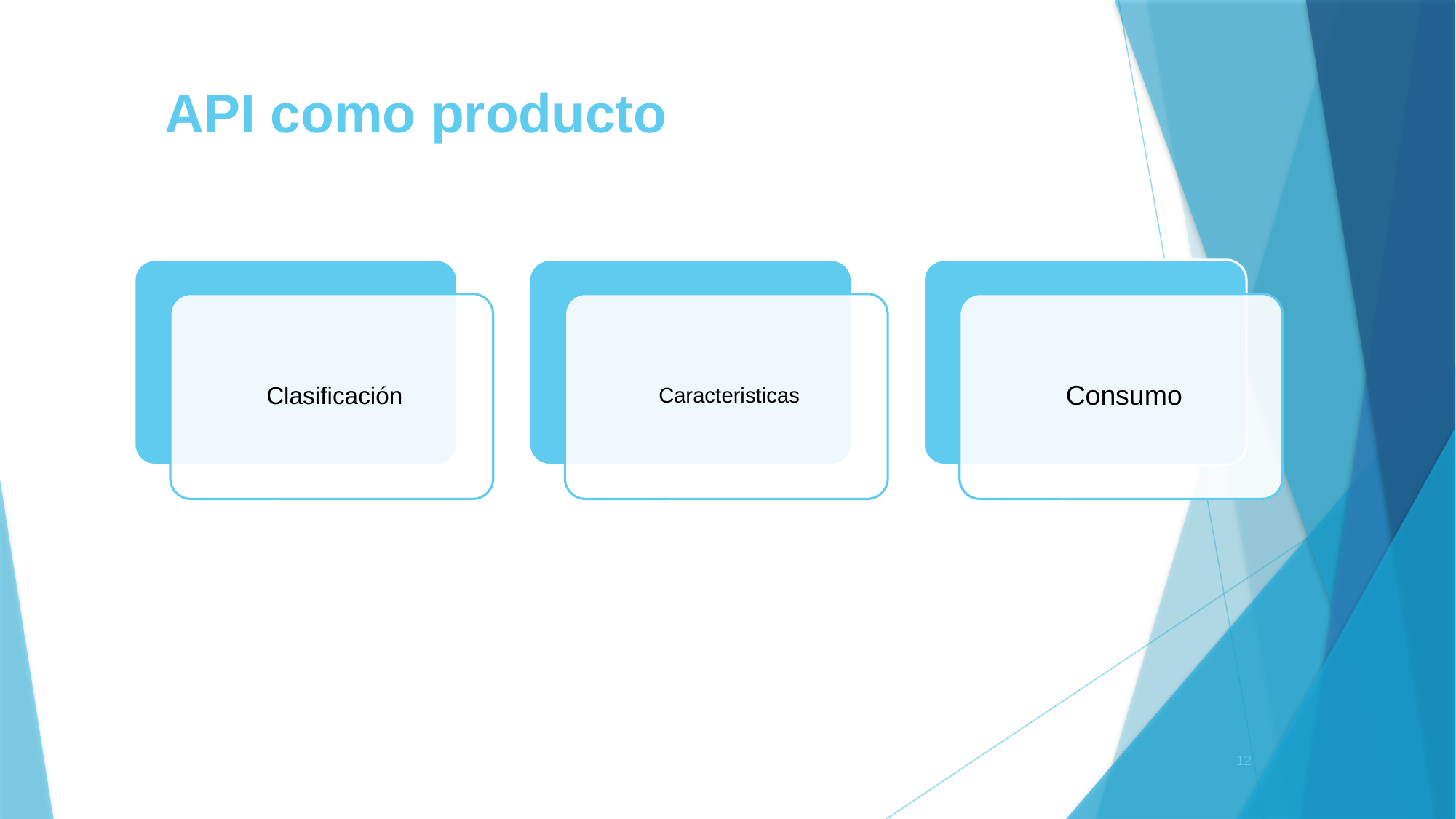

API como producto
Clasificación
Caracteristicas
Consumo
12